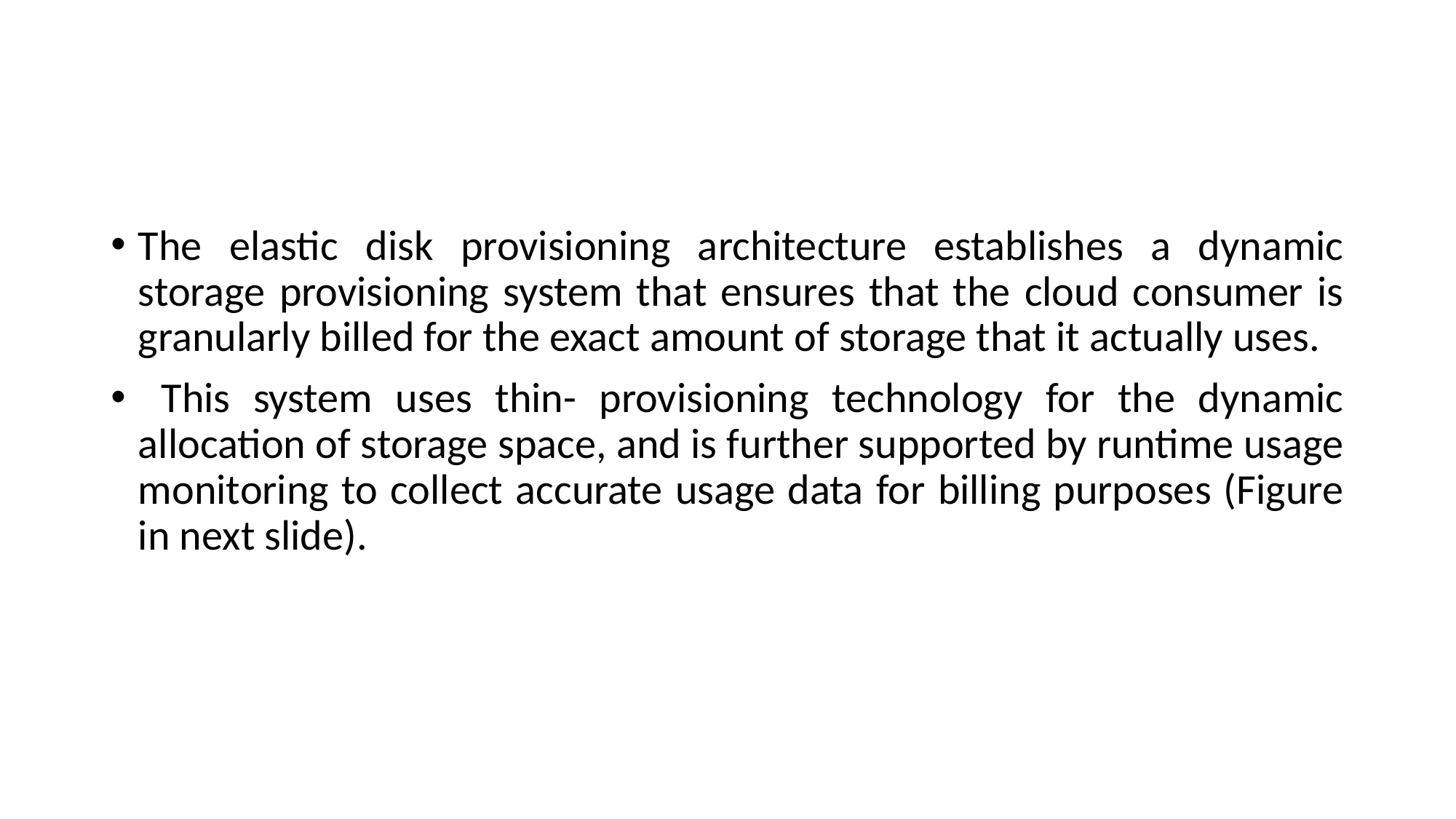

#
The elastic disk provisioning architecture establishes a dynamic storage provisioning system that ensures that the cloud consumer is granularly billed for the exact amount of storage that it actually uses.
 This system uses thin- provisioning technology for the dynamic allocation of storage space, and is further supported by runtime usage monitoring to collect accurate usage data for billing purposes (Figure in next slide).